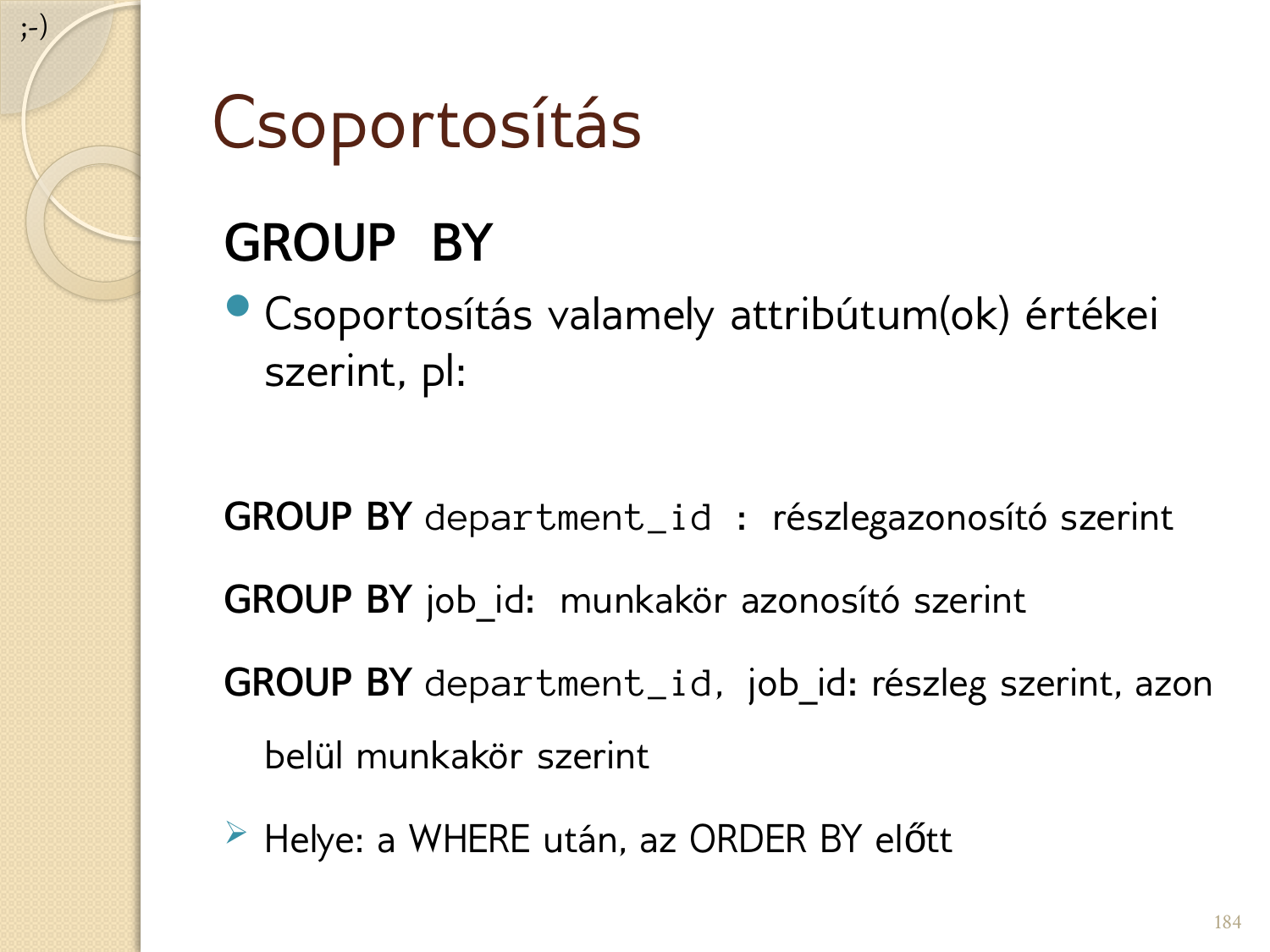

;-)
# Csoportosítás
GROUP  BY
Csoportosítás valamely attribútum(ok) értékei szerint, pl:

GROUP BY department_id :  részlegazonosító szerint
GROUP BY job_id:  munkakör azonosító szerint
GROUP BY department_id,  job_id: részleg szerint, azon belül munkakör szerint
Helye: a WHERE után, az ORDER BY előtt
184